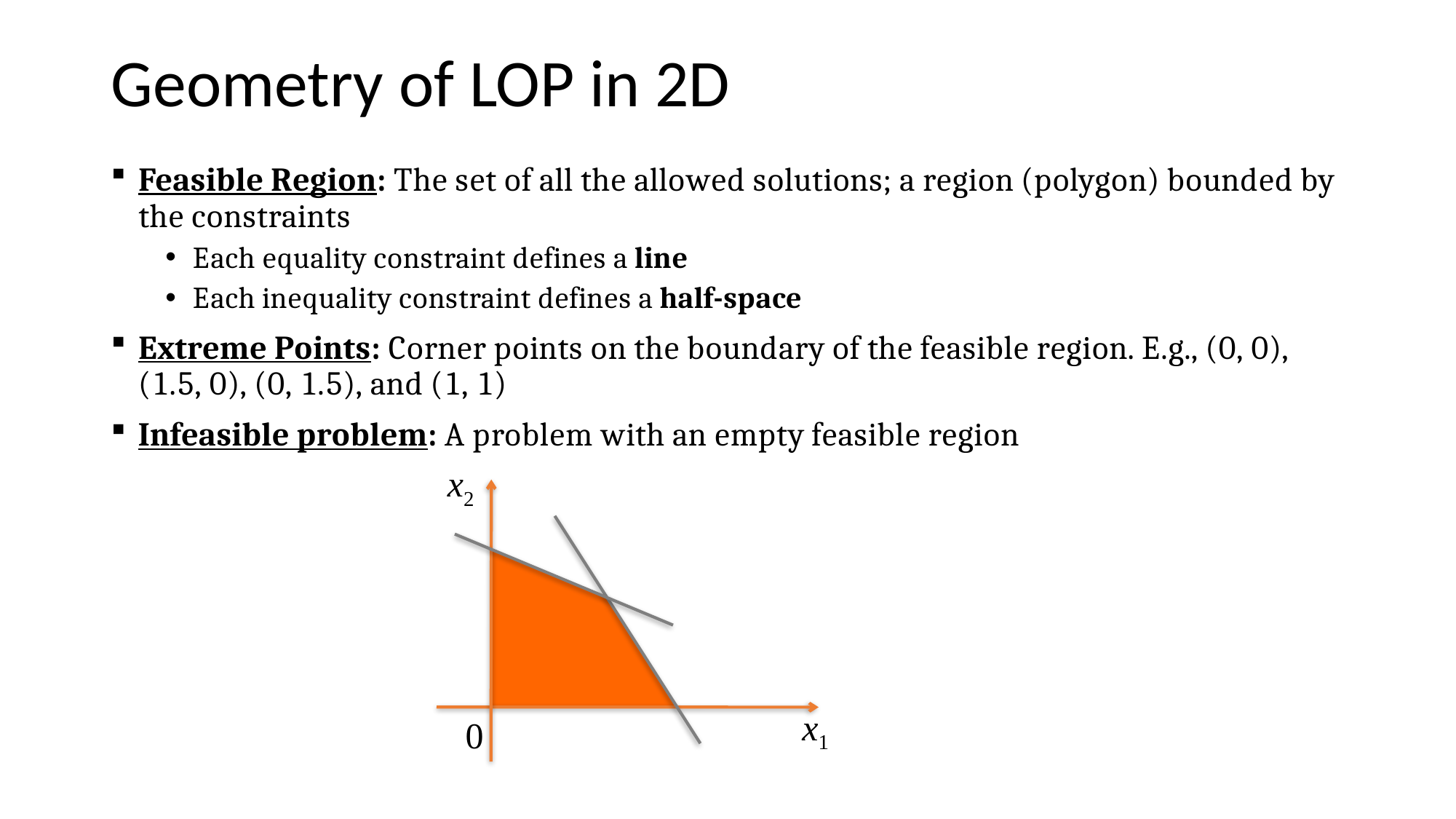

# Geometry of LOP in 2D
Feasible Region: The set of all the allowed solutions; a region (polygon) bounded by the constraints
Each equality constraint defines a line
Each inequality constraint defines a half-space
Extreme Points: Corner points on the boundary of the feasible region. E.g., (0, 0), (1.5, 0), (0, 1.5), and (1, 1)
Infeasible problem: A problem with an empty feasible region

x2
x1
0